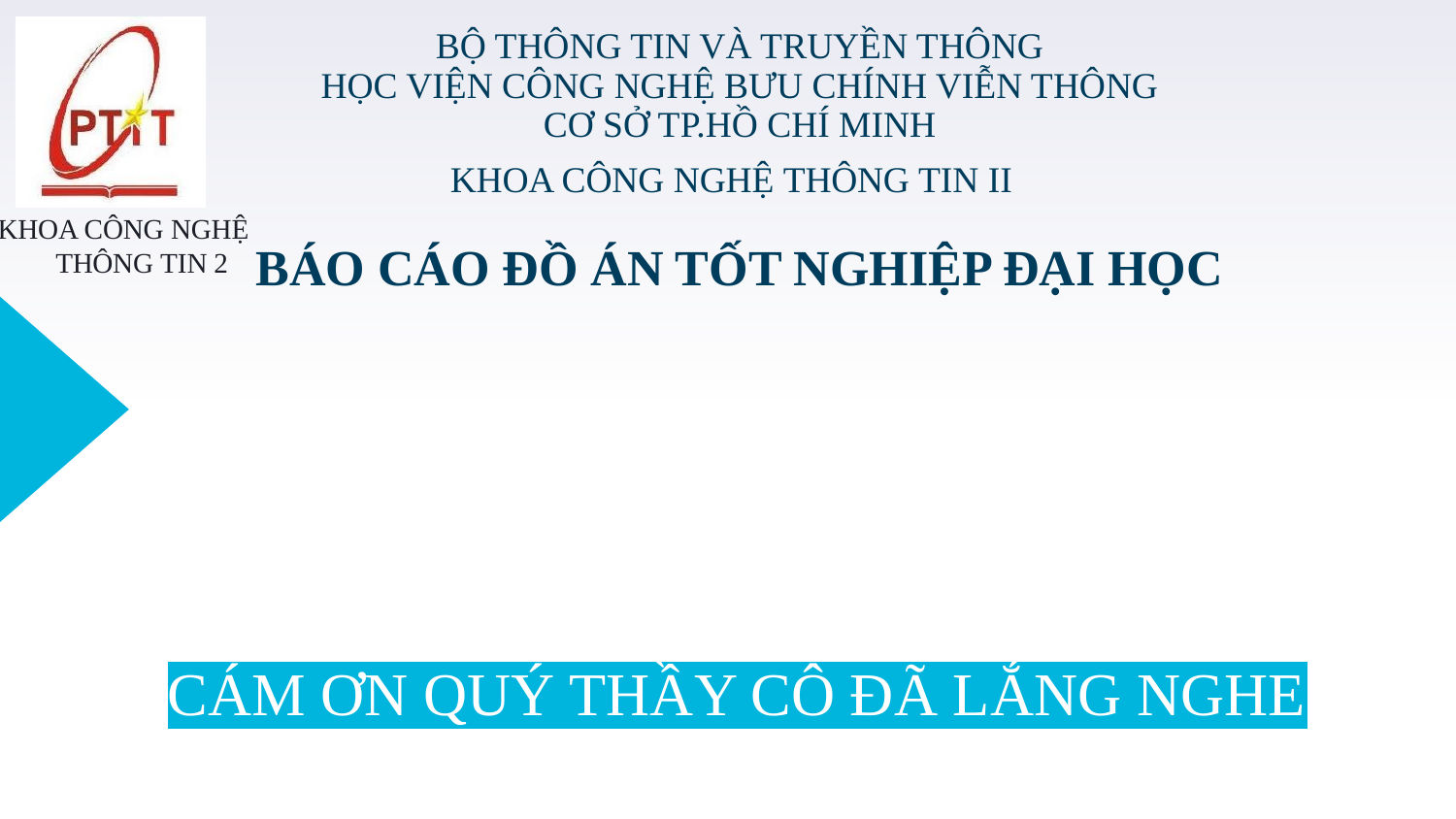

BỘ THÔNG TIN VÀ TRUYỀN THÔNG
HỌC VIỆN CÔNG NGHỆ BƯU CHÍNH VIỄN THÔNG
CƠ SỞ TP.HỒ CHÍ MINH
KHOA CÔNG NGHỆ THÔNG TIN II
# BÁO CÁO ĐỒ ÁN TỐT NGHIỆP ĐẠI HỌC
KHOA CÔNG NGHỆ  THÔNG TIN 2
CÁM ƠN QUÝ THẦY CÔ ĐÃ LẮNG NGHE